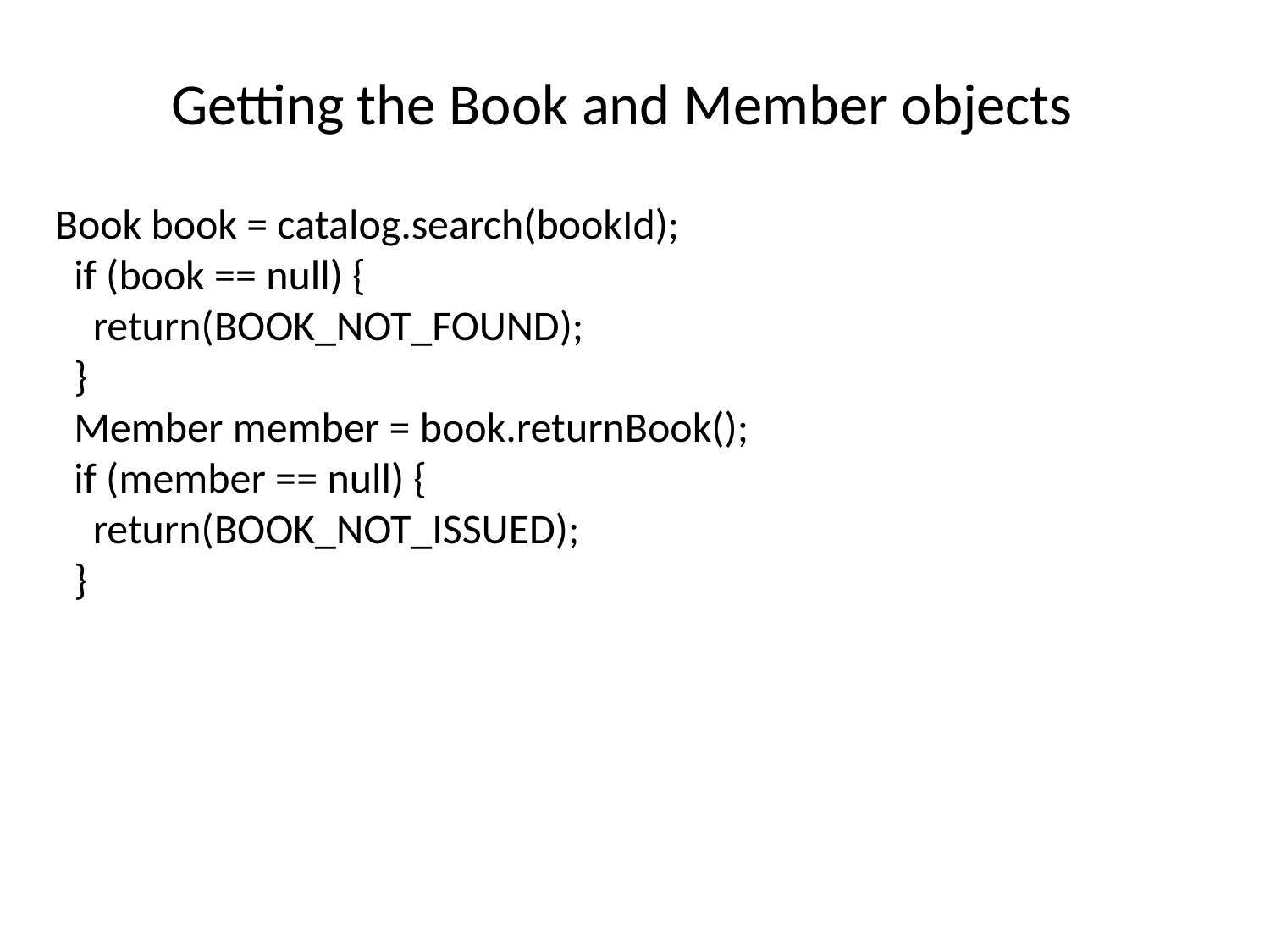

# Getting the Book and Member objects

Book book = catalog.search(bookId);
  if (book == null) {
    return(BOOK_NOT_FOUND);
  }
  Member member = book.returnBook();
  if (member == null) {
    return(BOOK_NOT_ISSUED);
  }